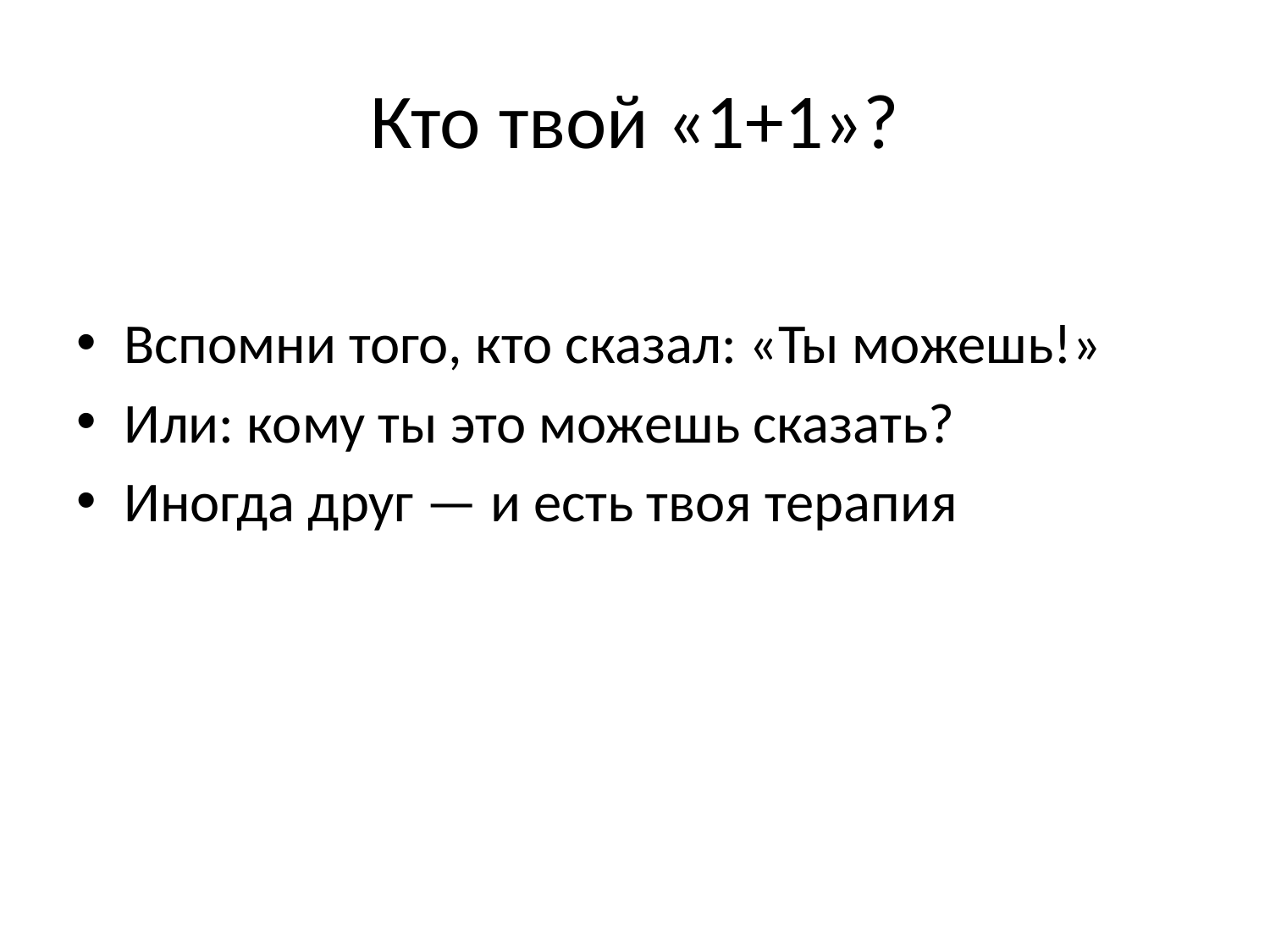

# Кто твой «1+1»?

Вспомни того, кто сказал: «Ты можешь!»
Или: кому ты это можешь сказать?
Иногда друг — и есть твоя терапия